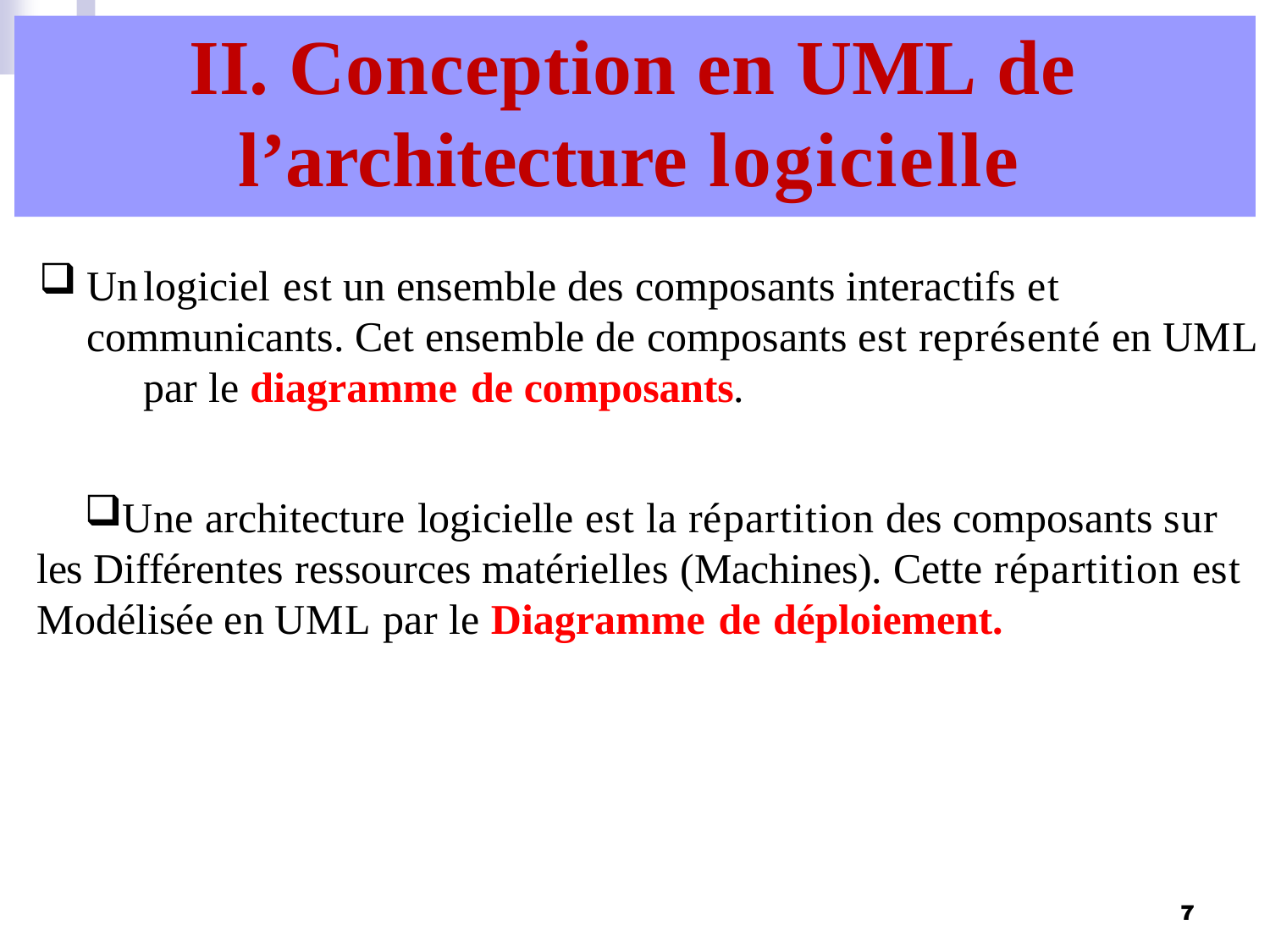

# II. Conception en UML de

l’architecture logicielle
Un	logiciel est un ensemble des composants interactifs et 	communicants. Cet ensemble de composants est représenté en UML 	par le diagramme de composants.

Une architecture logicielle est la répartition des composants sur les Différentes ressources matérielles (Machines). Cette répartition est Modélisée en UML par le Diagramme de déploiement.
7